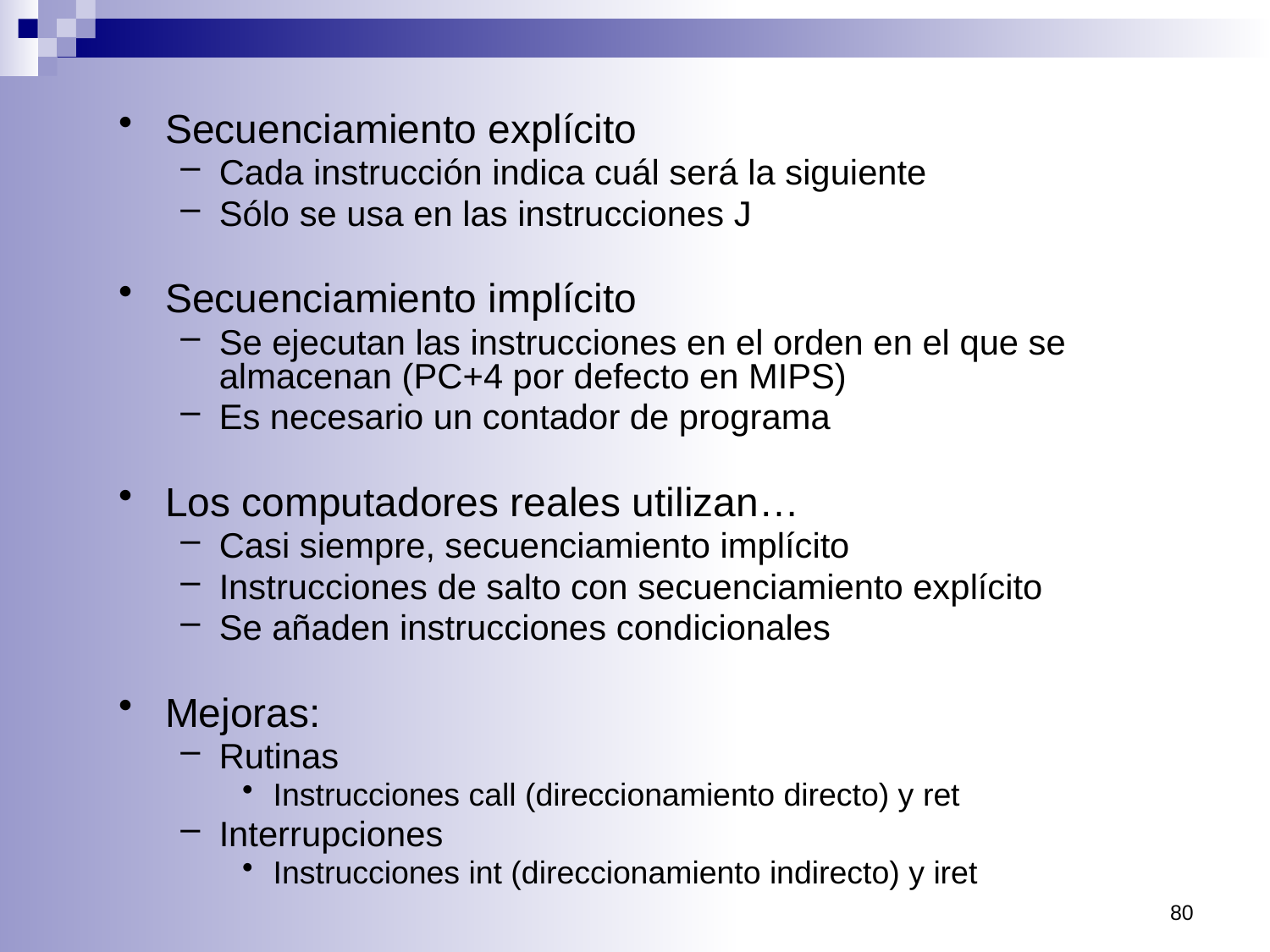

Secuenciamiento explícito
Cada instrucción indica cuál será la siguiente
Sólo se usa en las instrucciones J

Secuenciamiento implícito
Se ejecutan las instrucciones en el orden en el que se almacenan (PC+4 por defecto en MIPS)
Es necesario un contador de programa

Los computadores reales utilizan…
Casi siempre, secuenciamiento implícito
Instrucciones de salto con secuenciamiento explícito
Se añaden instrucciones condicionales

Mejoras:
Rutinas
Instrucciones call (direccionamiento directo) y ret
Interrupciones
Instrucciones int (direccionamiento indirecto) y iret

80